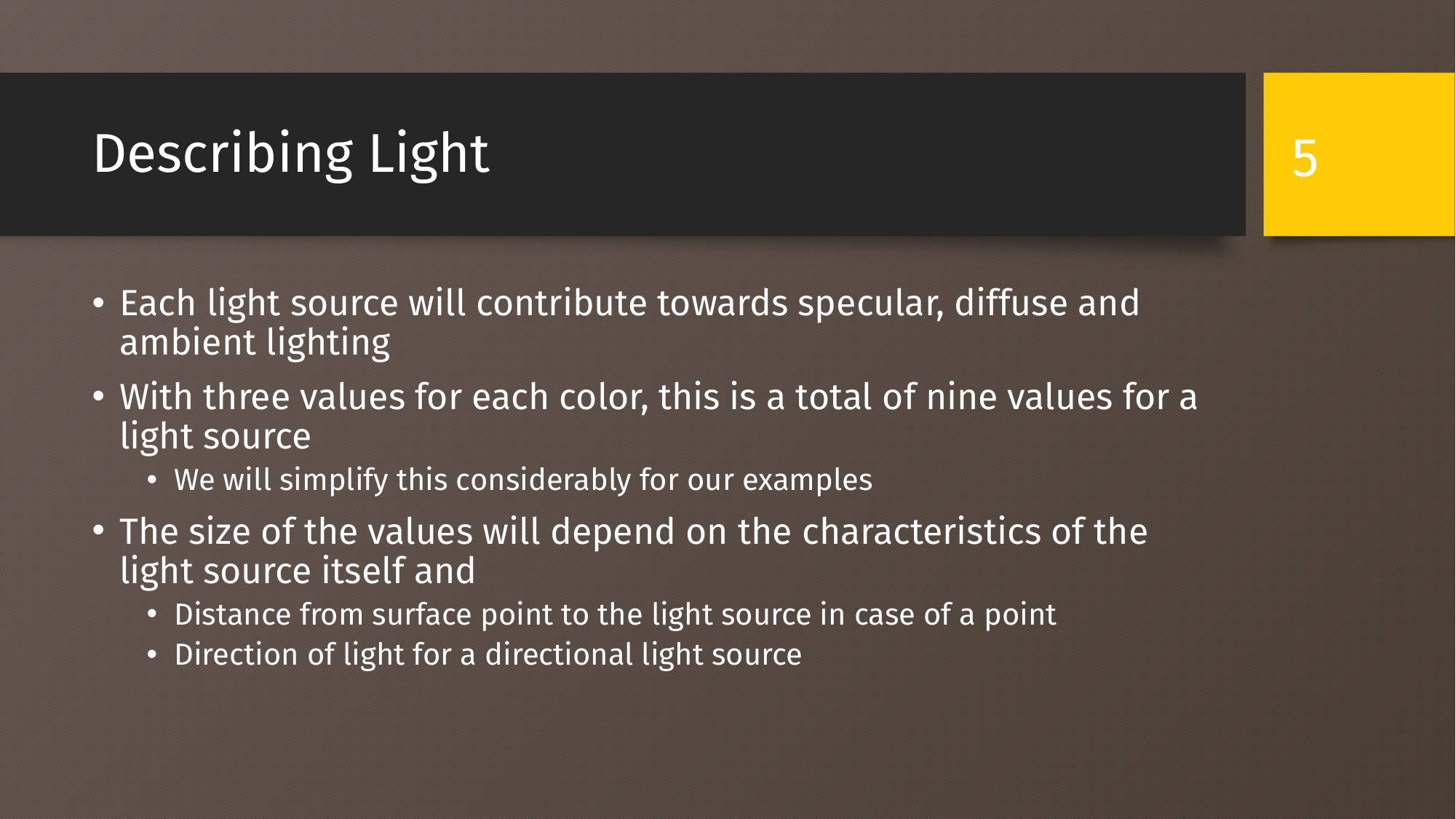

5
# Describing Light
Each light source will contribute towards specular, diffuse and ambient lighting
With three values for each color, this is a total of nine values for a light source
We will simplify this considerably for our examples
The size of the values will depend on the characteristics of the light source itself and
Distance from surface point to the light source in case of a point
Direction of light for a directional light source